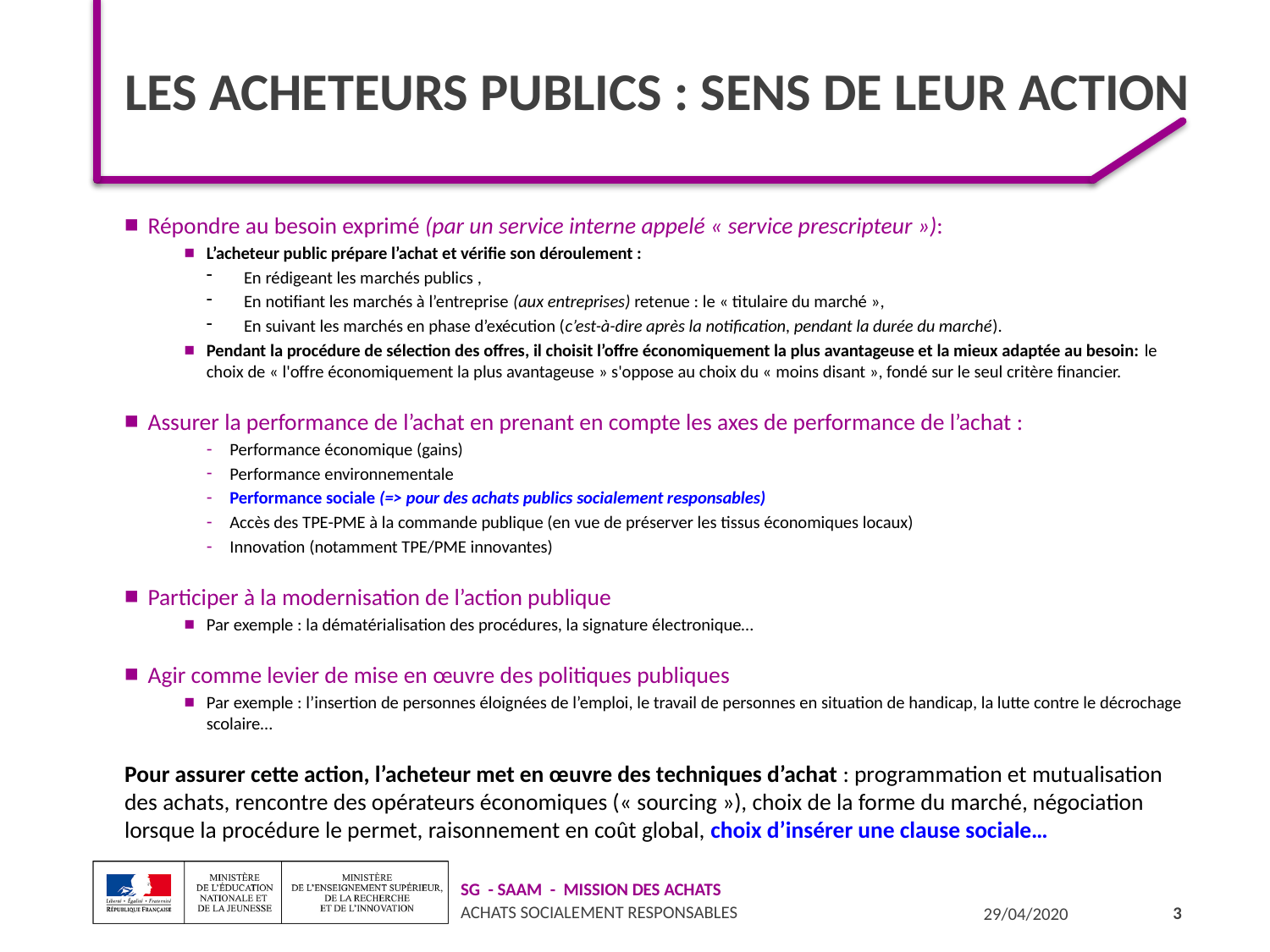

# Les ACHETEURS PUBLICS : sens de LEUR ACTION
Répondre au besoin exprimé (par un service interne appelé « service prescripteur »):
L’acheteur public prépare l’achat et vérifie son déroulement :
En rédigeant les marchés publics ,
En notifiant les marchés à l’entreprise (aux entreprises) retenue : le « titulaire du marché »,
En suivant les marchés en phase d’exécution (c’est-à-dire après la notification, pendant la durée du marché).
Pendant la procédure de sélection des offres, il choisit l’offre économiquement la plus avantageuse et la mieux adaptée au besoin: le choix de « l'offre économiquement la plus avantageuse » s'oppose au choix du « moins disant », fondé sur le seul critère financier.

Assurer la performance de l’achat en prenant en compte les axes de performance de l’achat :
Performance économique (gains)
Performance environnementale
Performance sociale (=> pour des achats publics socialement responsables)
Accès des TPE-PME à la commande publique (en vue de préserver les tissus économiques locaux)
Innovation (notamment TPE/PME innovantes)

Participer à la modernisation de l’action publique
Par exemple : la dématérialisation des procédures, la signature électronique…

Agir comme levier de mise en œuvre des politiques publiques
Par exemple : l’insertion de personnes éloignées de l’emploi, le travail de personnes en situation de handicap, la lutte contre le décrochage scolaire…

Pour assurer cette action, l’acheteur met en œuvre des techniques d’achat : programmation et mutualisation des achats, rencontre des opérateurs économiques (« sourcing »), choix de la forme du marché, négociation lorsque la procédure le permet, raisonnement en coût global, choix d’insérer une clause sociale…
3